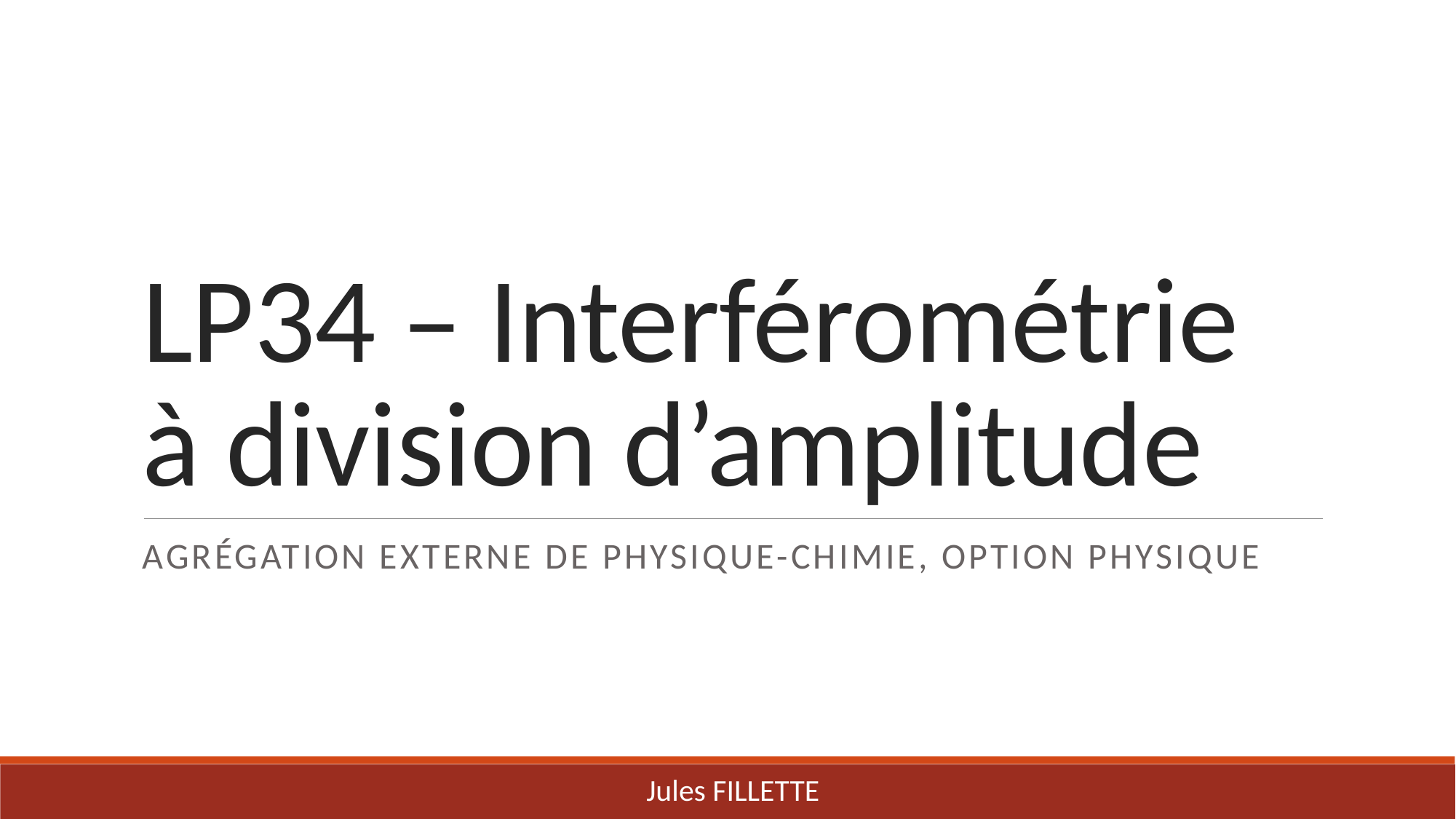

# LP34 – Interférométrie à division d’amplitude
Agrégation externe de Physique-chimie, option Physique
Jules FILLETTE